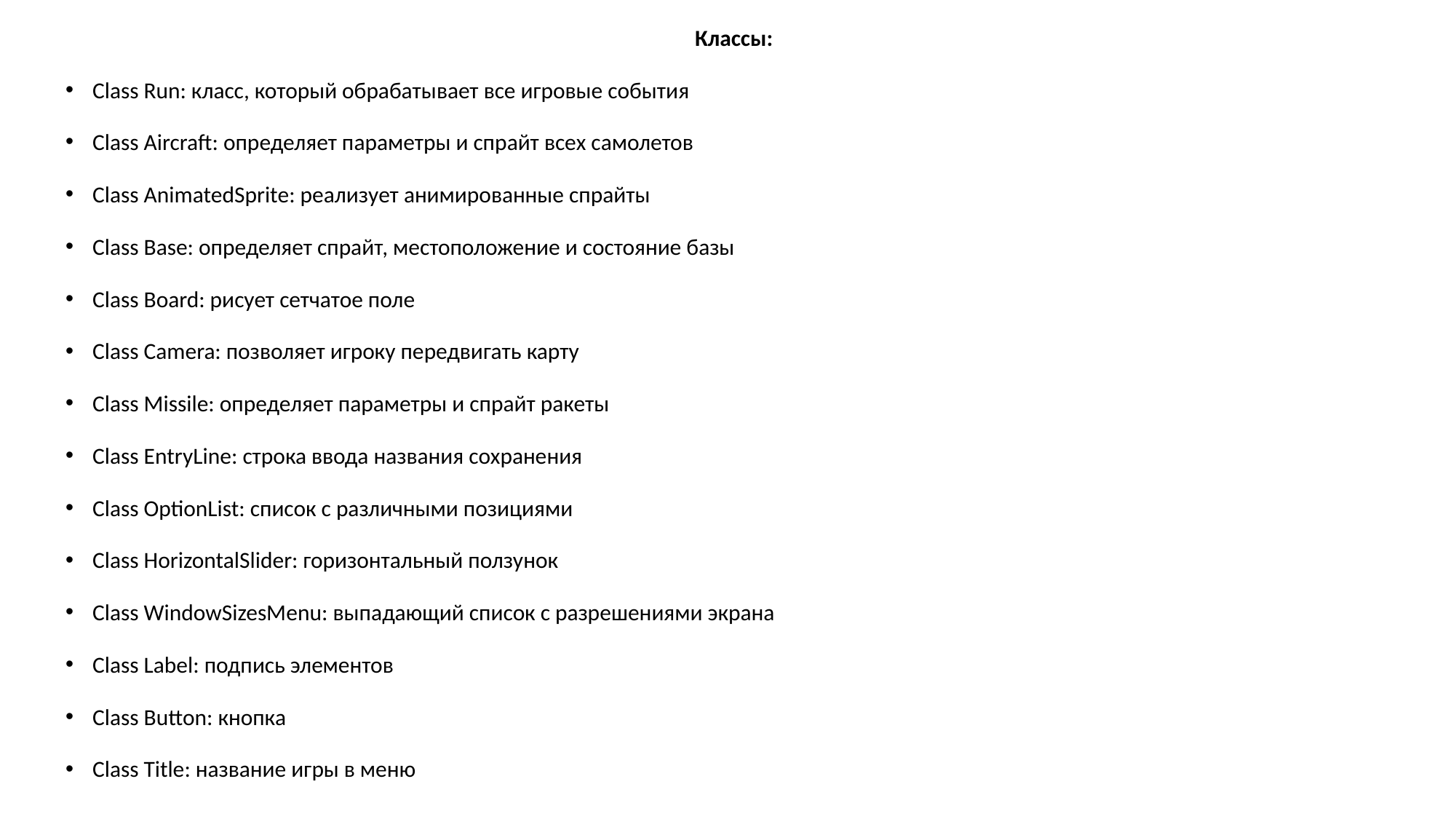

Классы:
Class Run: класс, который обрабатывает все игровые события
Class Aircraft: определяет параметры и спрайт всех самолетов
Class AnimatedSprite: реализует анимированные спрайты
Class Base: определяет спрайт, местоположение и состояние базы
Class Board: рисует сетчатое поле
Class Camera: позволяет игроку передвигать карту
Class Missile: определяет параметры и спрайт ракеты
Class EntryLine: строка ввода названия сохранения
Class OptionList: список с различными позициями
Class HorizontalSlider: горизонтальный ползунок
Class WindowSizesMenu: выпадающий список с разрешениями экрана
Class Label: подпись элементов
Class Button: кнопка
Class Title: название игры в меню